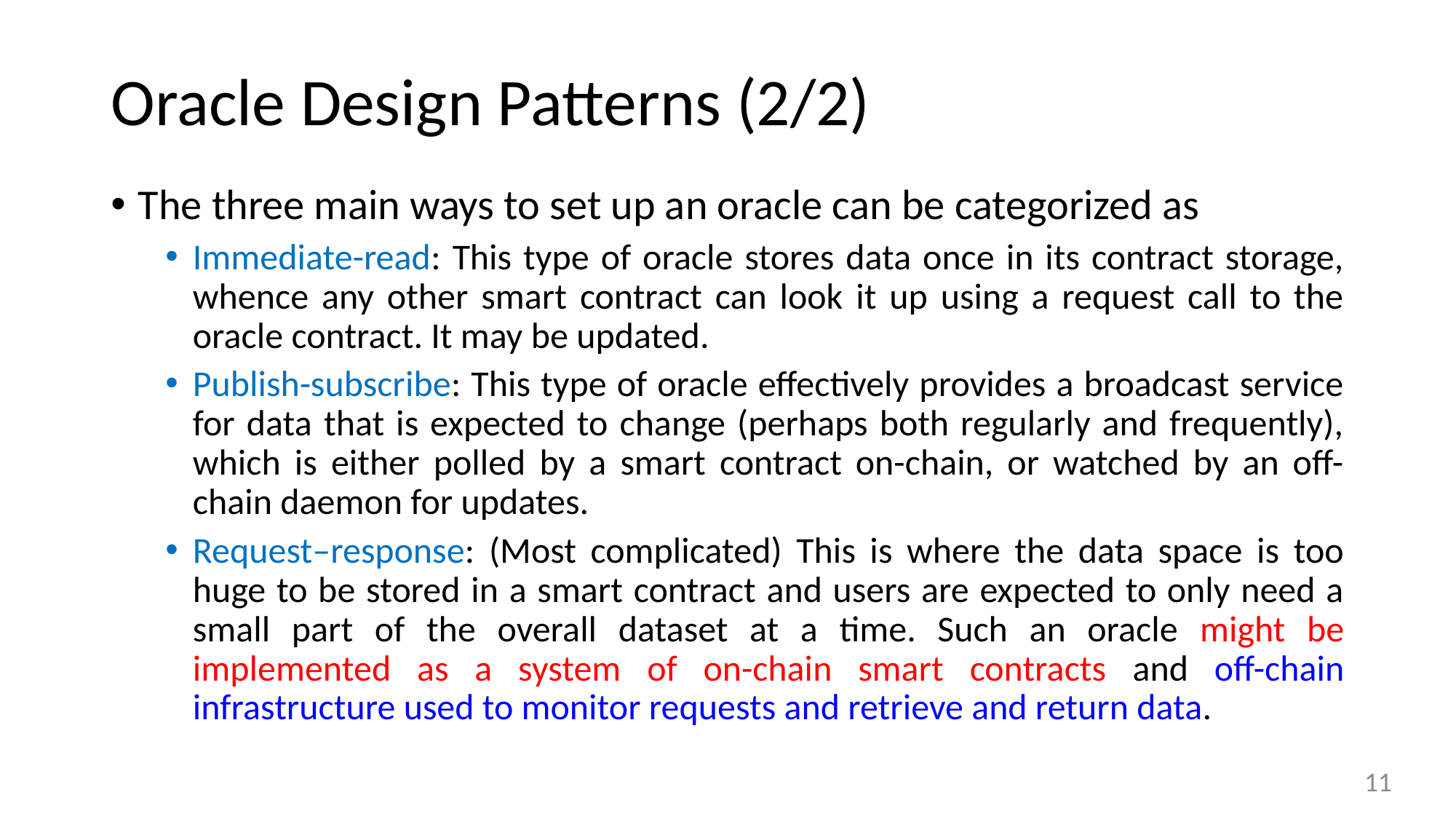

# Oracle Design Patterns (2/2)
The three main ways to set up an oracle can be categorized as
Immediate-read: This type of oracle stores data once in its contract storage, whence any other smart contract can look it up using a request call to the oracle contract. It may be updated.
Publish-subscribe: This type of oracle effectively provides a broadcast service for data that is expected to change (perhaps both regularly and frequently), which is either polled by a smart contract on-chain, or watched by an off-chain daemon for updates.
Request–response: (Most complicated) This is where the data space is too huge to be stored in a smart contract and users are expected to only need a small part of the overall dataset at a time. Such an oracle might be implemented as a system of on-chain smart contracts and off-chain infrastructure used to monitor requests and retrieve and return data.
11